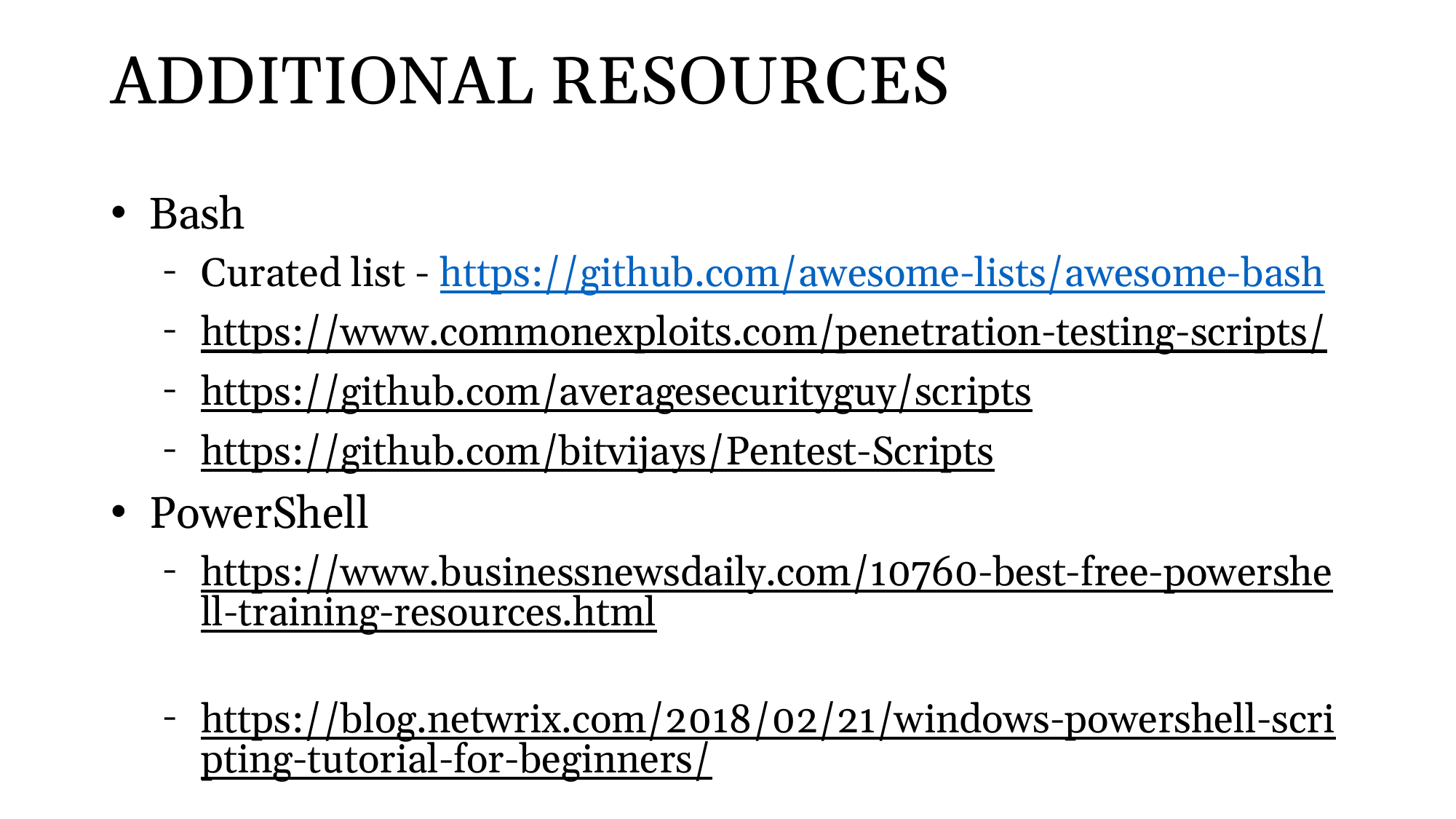

# ADDITIONAL RESOURCES
Bash
Curated list - https://github.com/awesome-lists/awesome-bash
https://www.commonexploits.com/penetration-testing-scripts/
https://github.com/averagesecurityguy/scripts
https://github.com/bitvijays/Pentest-Scripts
PowerShell
https://www.businessnewsdaily.com/10760-best-free-powershell-training-resources.html
https://blog.netwrix.com/2018/02/21/windows-powershell-scripting-tutorial-for-beginners/